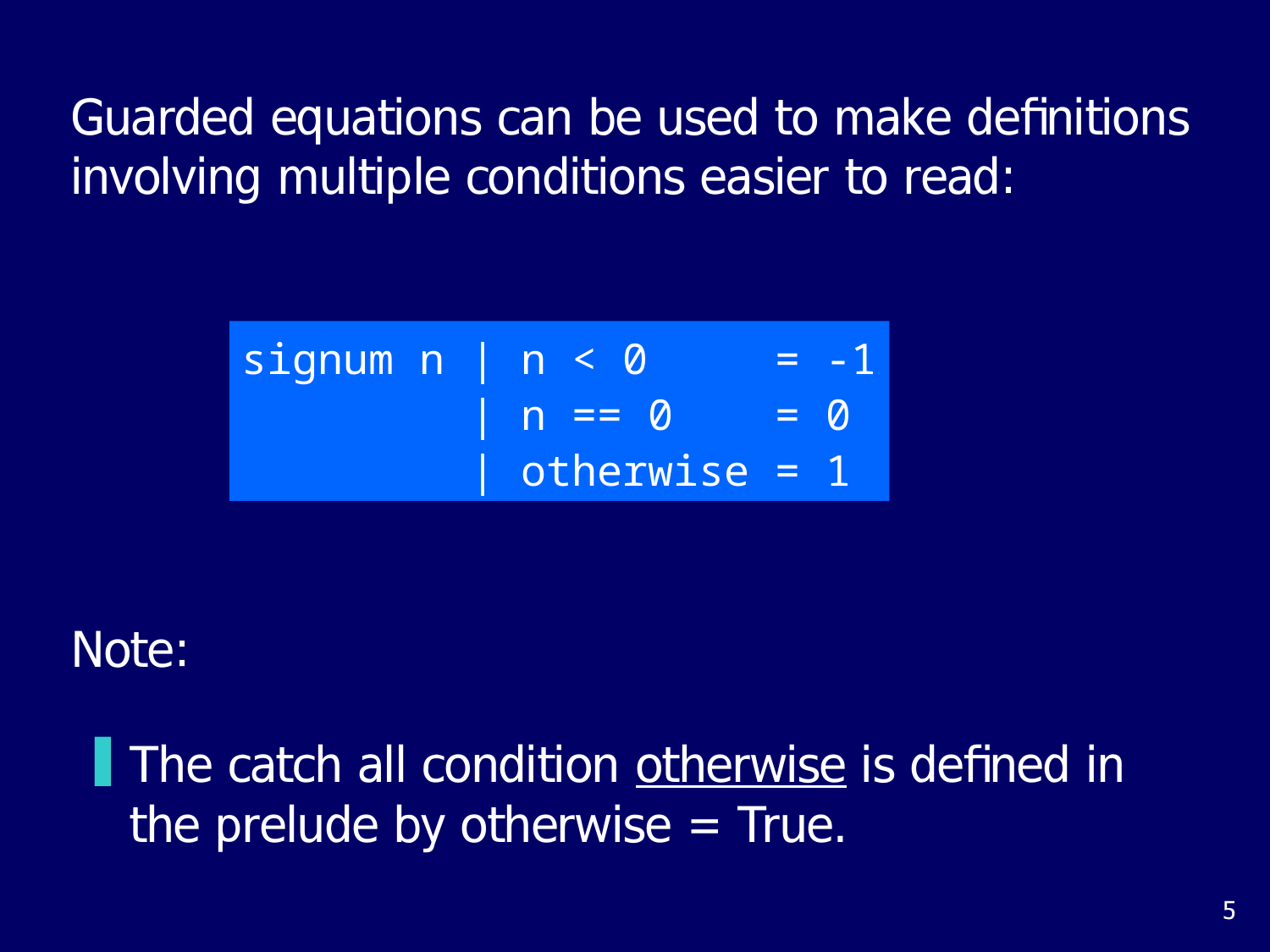

Guarded equations can be used to make definitions involving multiple conditions easier to read:
signum n | n < 0     = -1
         | n == 0    = 0
         | otherwise = 1
Note:
The catch all condition otherwise is defined in the prelude by otherwise = True.
5